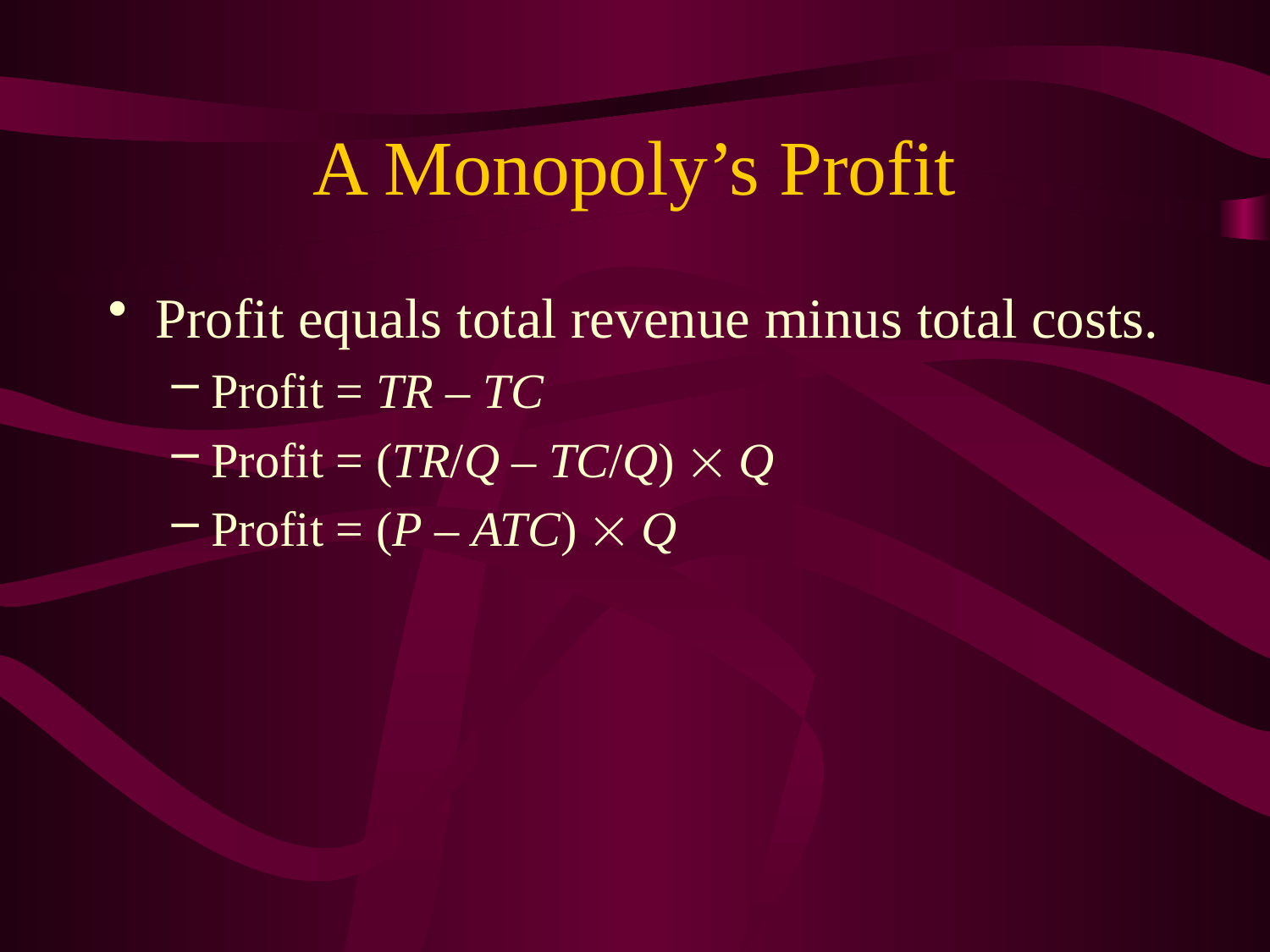

# A Monopoly’s Profit
Profit equals total revenue minus total costs.
Profit = TR – TC
Profit = (TR/Q – TC/Q) × Q
Profit = (P – ATC) × Q